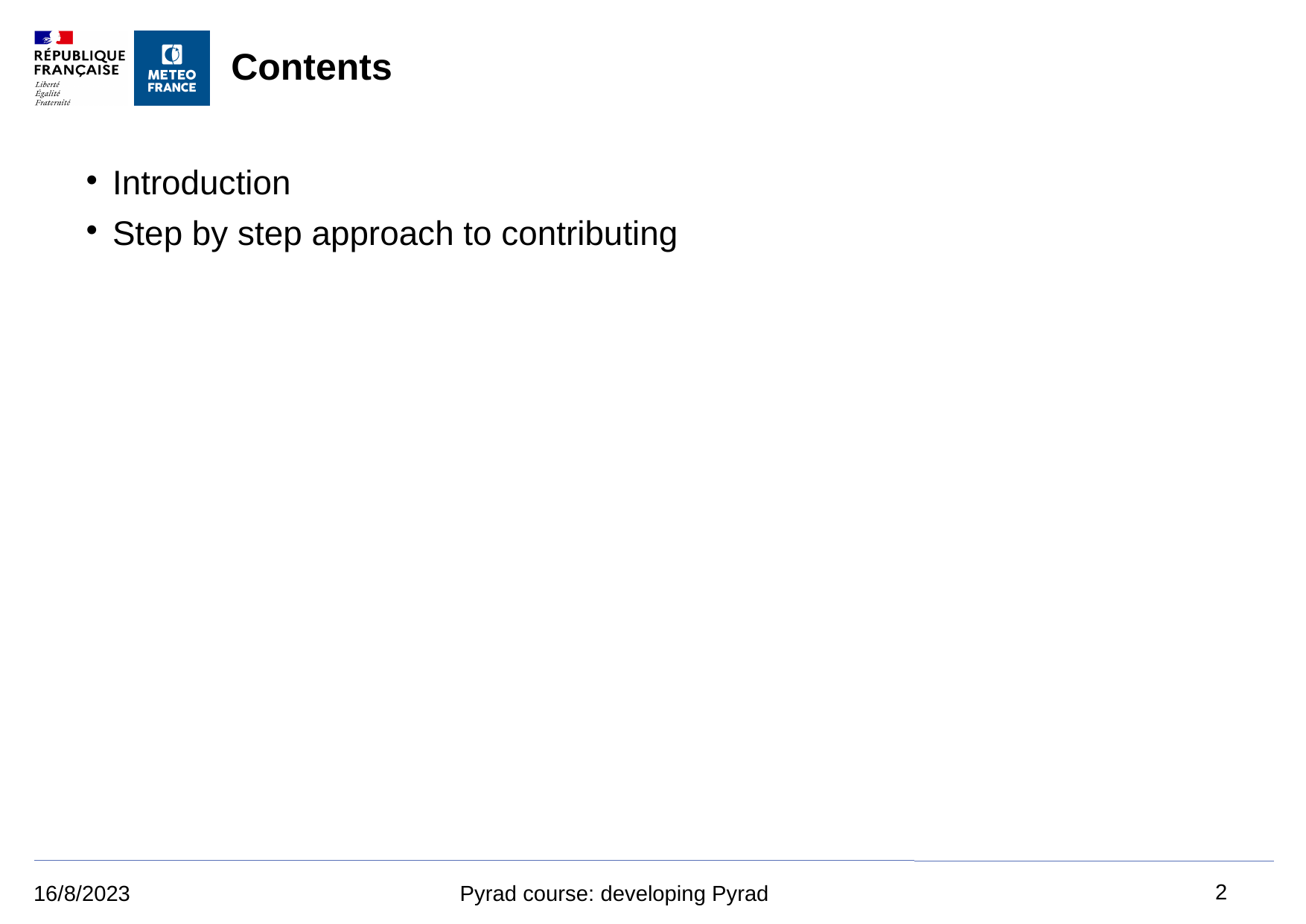

# Contents
Introduction
Step by step approach to contributing
2
16/8/2023
Pyrad course: developing Pyrad